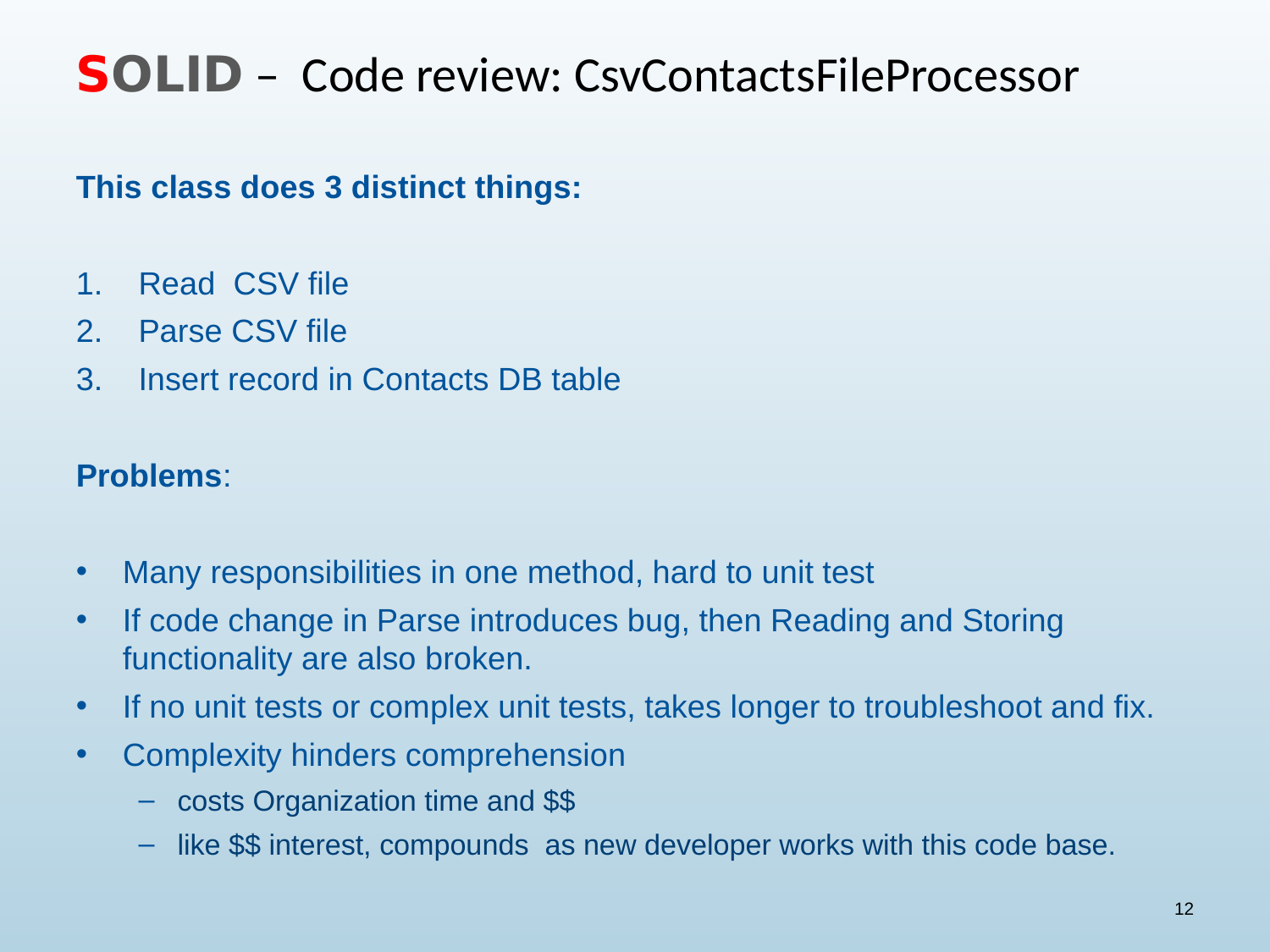

# SOLID –  Code review: CsvContactsFileProcessor
This class does 3 distinct things:

Read  CSV file
Parse CSV file
Insert record in Contacts DB table

Problems:

Many responsibilities in one method, hard to unit test
If code change in Parse introduces bug, then Reading and Storing functionality are also broken.
If no unit tests or complex unit tests, takes longer to troubleshoot and fix.
Complexity hinders comprehension
costs Organization time and $$
like $$ interest, compounds  as new developer works with this code base.